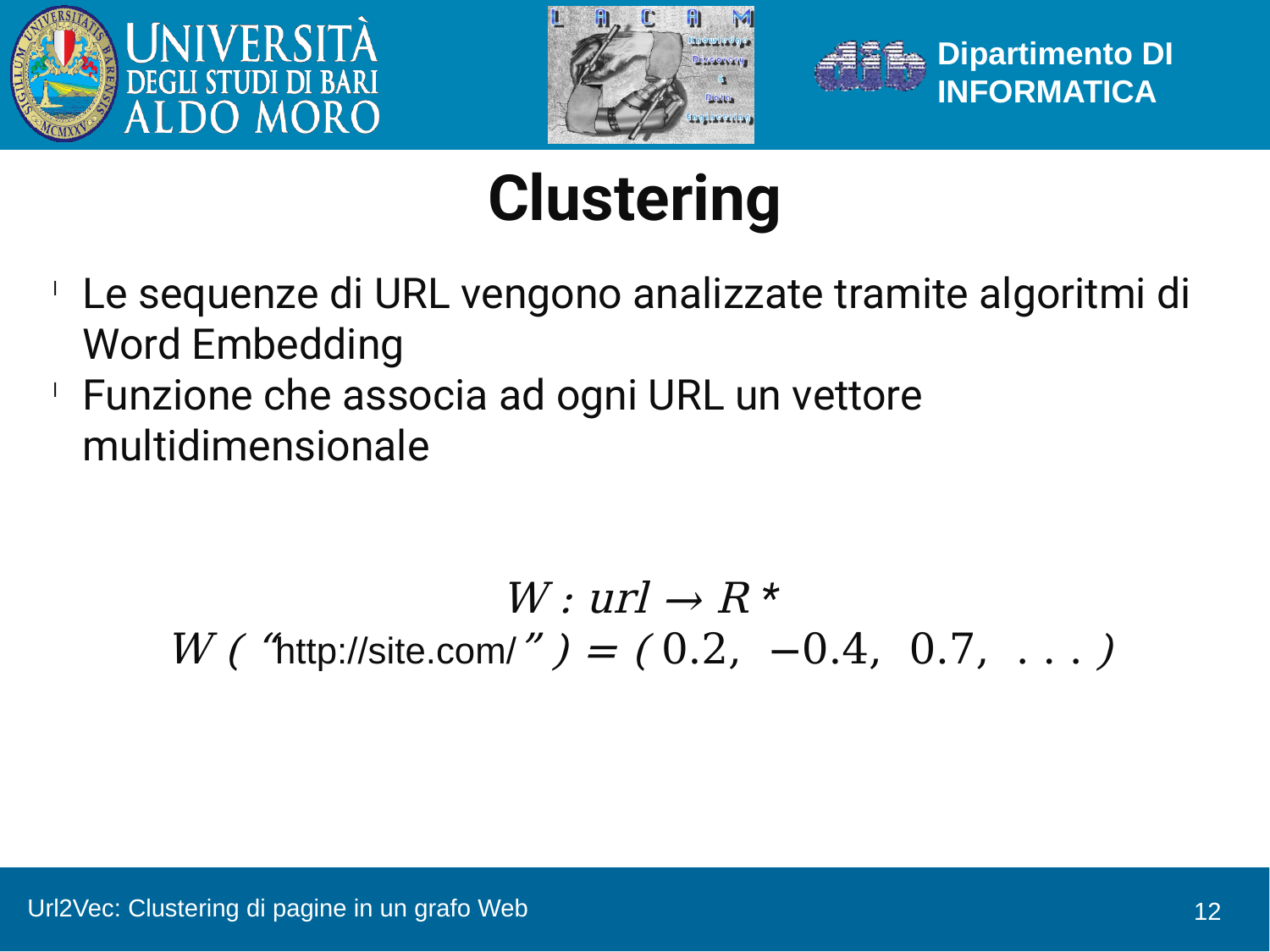

Clustering

Le sequenze di URL vengono analizzate tramite algoritmi di Word Embedding
Funzione che associa ad ogni URL un vettore multidimensionale

W : url → R *
W ( “http://site.com/” ) = ( 0.2,  −0.4,  0.7,  . . . )

Url2Vec: Clustering di pagine in un grafo Web
12